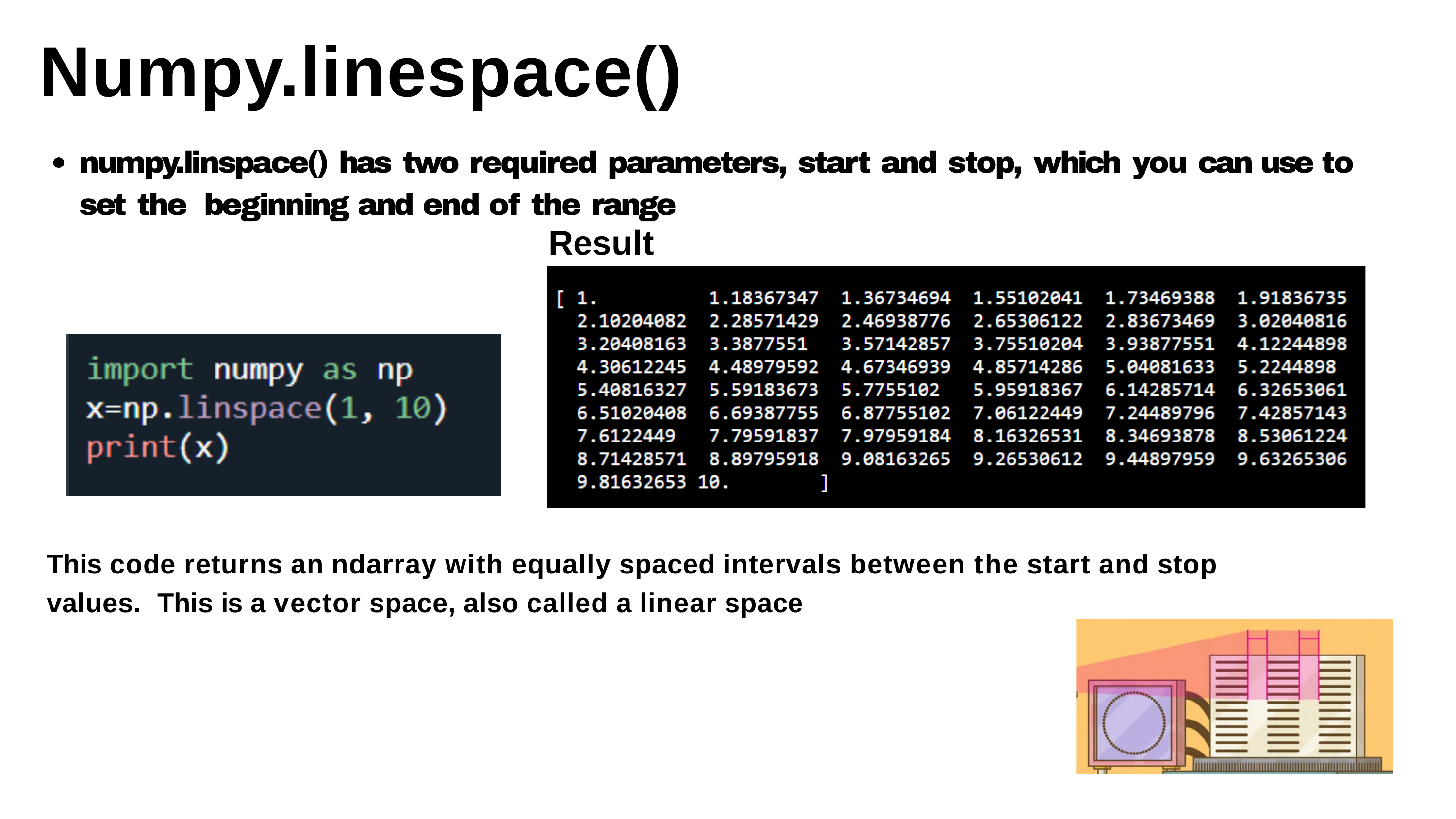

# Numpy.linespace()
numpy.linspace() has two required parameters, start and stop, which you can use to set the  beginning and end of the range
Result

This code returns an ndarray with equally spaced intervals between the start and stop values.  This is a vector space, also called a linear space